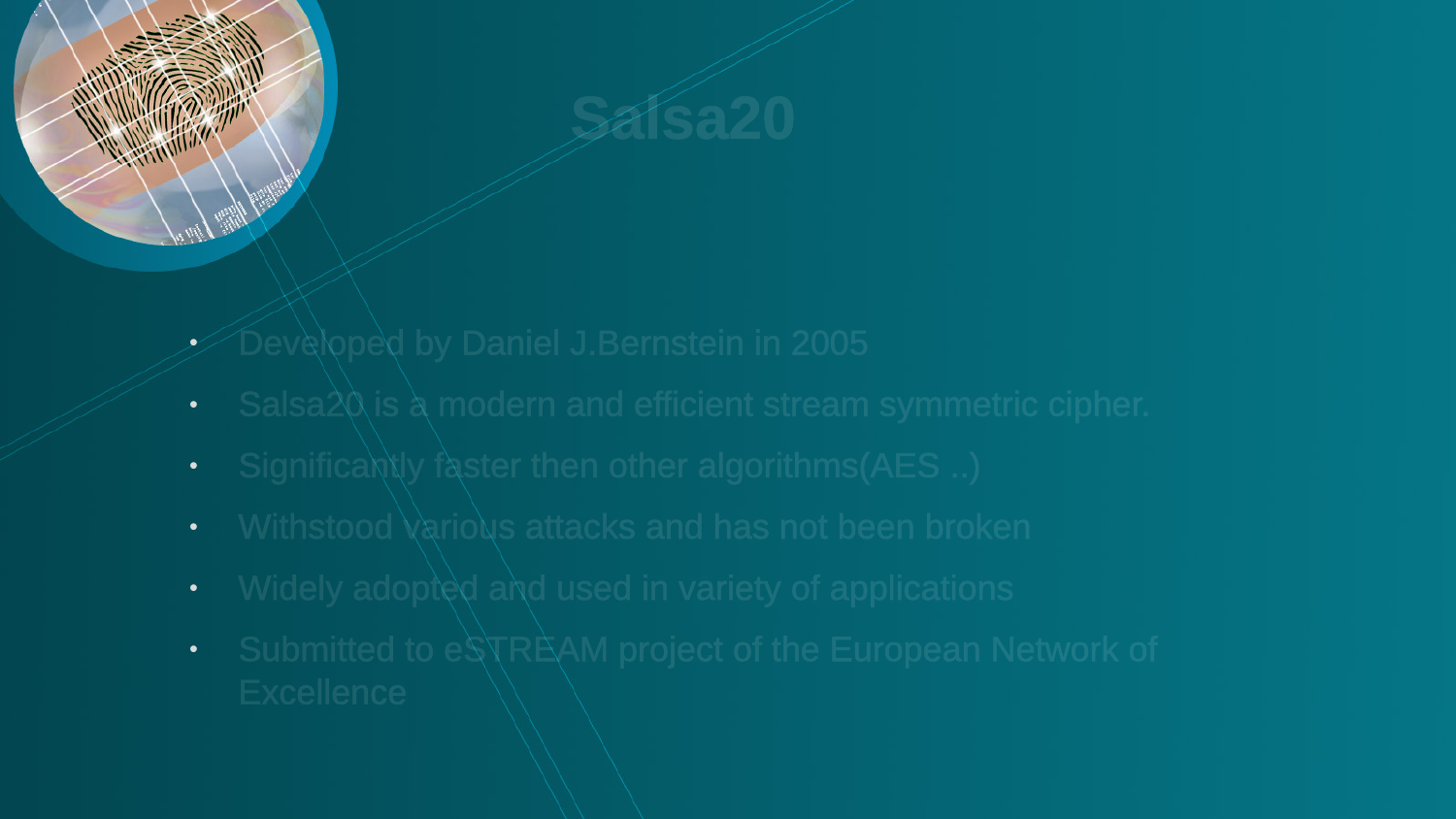

# Salsa20
Developed by Daniel J.Bernstein in 2005
Salsa20 is a modern and efficient stream symmetric cipher.
Significantly faster then other algorithms(AES ..)
Withstood various attacks and has not been broken
Widely adopted and used in variety of applications
Submitted to eSTREAM project of the European Network of Excellence